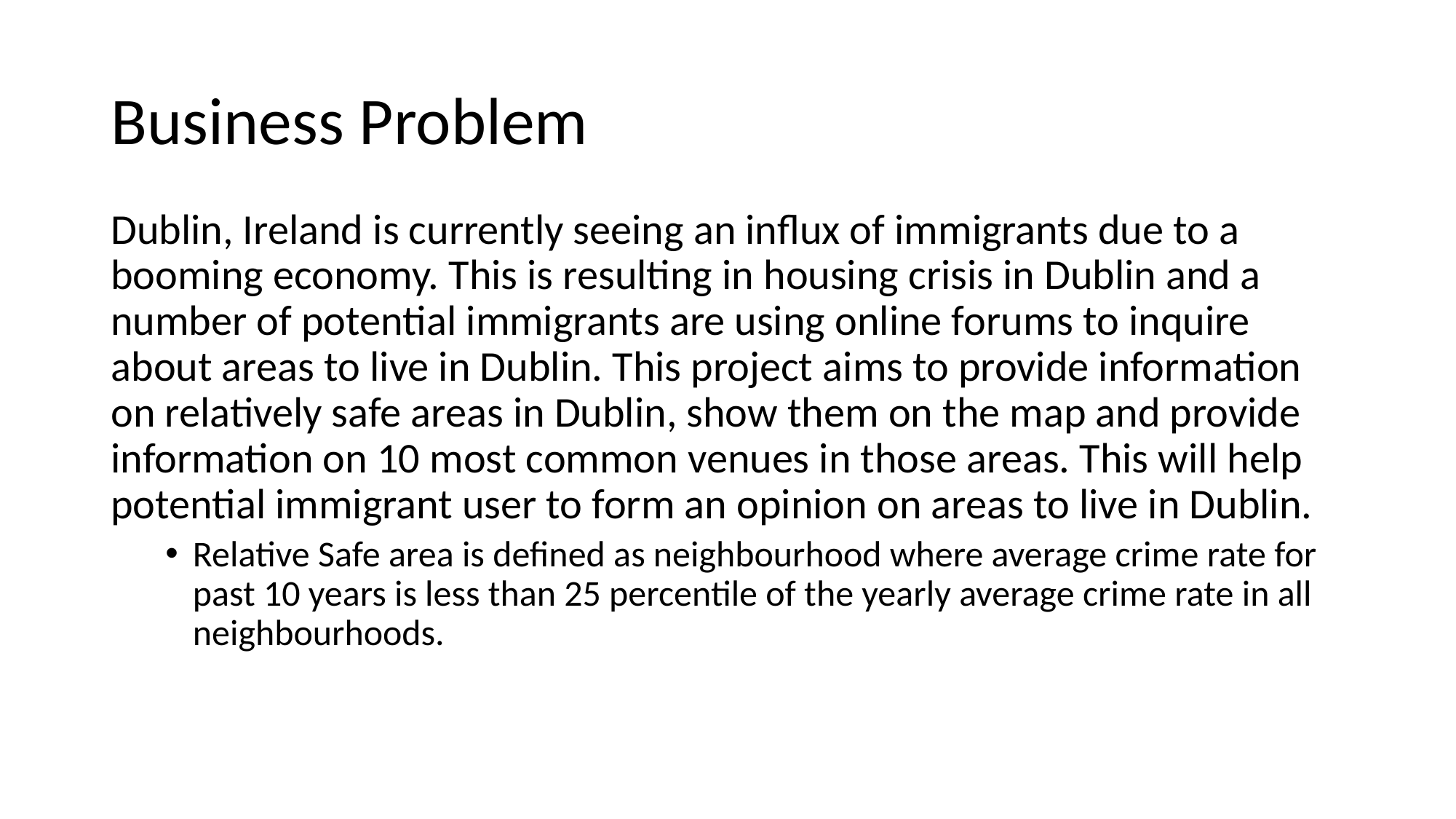

# Business Problem
Dublin, Ireland is currently seeing an influx of immigrants due to a booming economy. This is resulting in housing crisis in Dublin and a number of potential immigrants are using online forums to inquire about areas to live in Dublin. This project aims to provide information on relatively safe areas in Dublin, show them on the map and provide information on 10 most common venues in those areas. This will help potential immigrant user to form an opinion on areas to live in Dublin.
Relative Safe area is defined as neighbourhood where average crime rate for past 10 years is less than 25 percentile of the yearly average crime rate in all neighbourhoods.